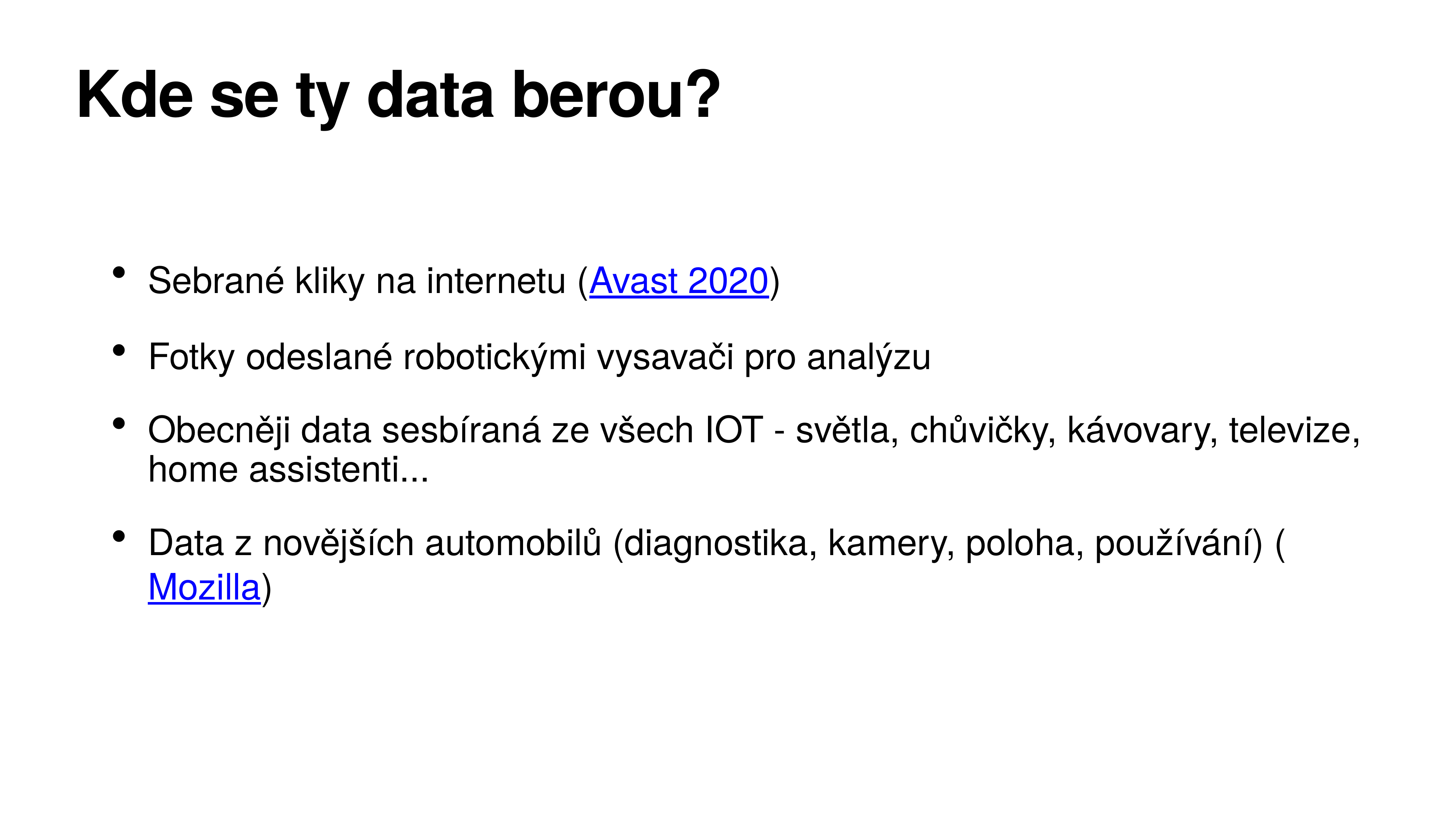

# Kde se ty data berou?

Sebrané kliky na internetu (Avast 2020)
Fotky odeslané robotickými vysavači pro analýzu
Obecněji data sesbíraná ze všech IOT - světla, chůvičky, kávovary, televize, home assistenti...
Data z novějších automobilů (diagnostika, kamery, poloha, používání) (Mozilla)